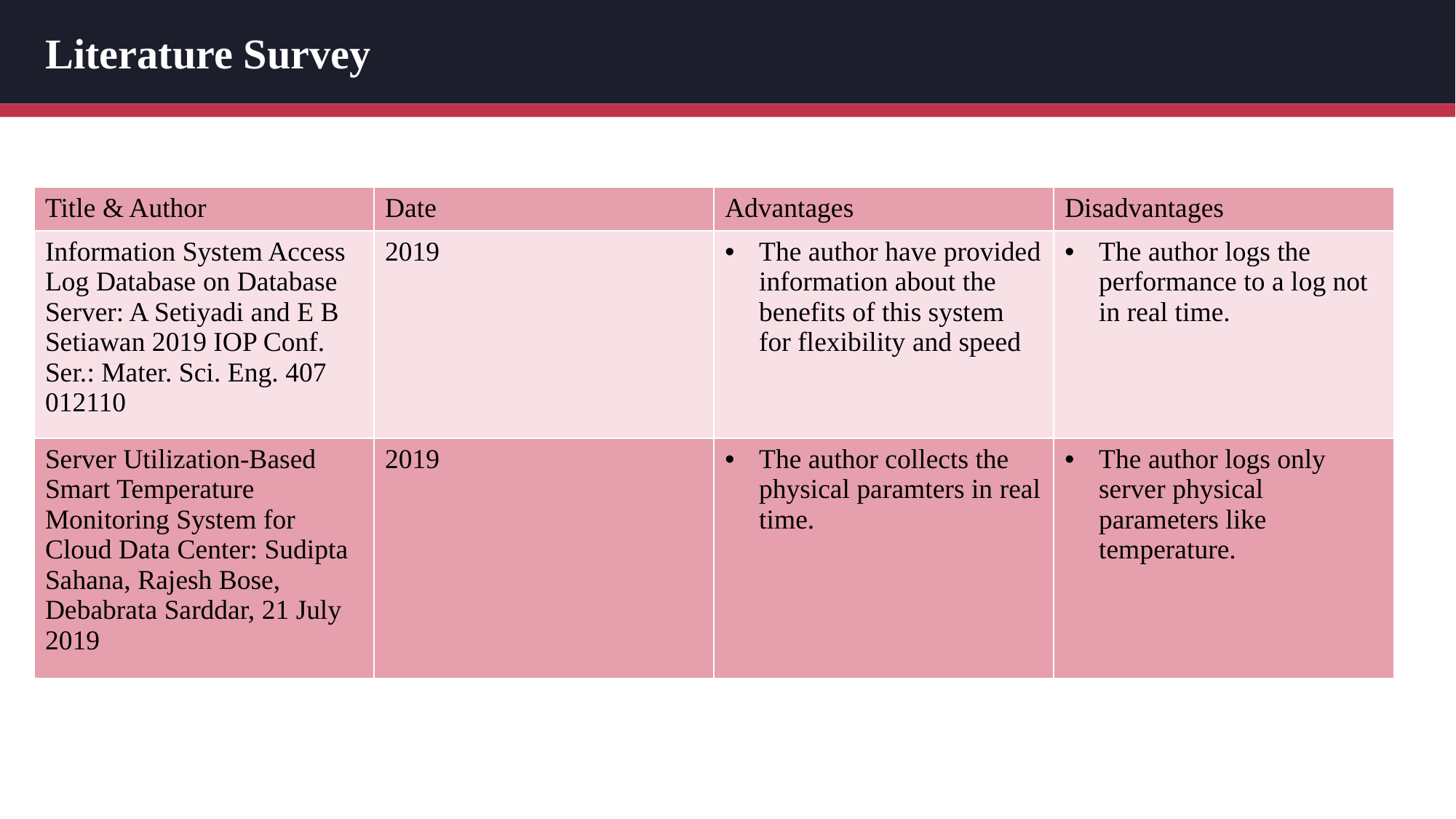

Literature Survey

| Title & Author | Date | Advantages | Disadvantages |
| --- | --- | --- | --- |
| Information System Access Log Database on Database Server: A Setiyadi and E B Setiawan 2019 IOP Conf. Ser.: Mater. Sci. Eng. 407 012110 | 2019 | The author have provided information about the benefits of this system for flexibility and speed | The author logs the performance to a log not in real time. |
| Server Utilization-Based Smart Temperature Monitoring System for Cloud Data Center: Sudipta Sahana, Rajesh Bose, Debabrata Sarddar, 21 July 2019 | 2019 | The author collects the physical paramters in real time. | The author logs only server physical parameters like temperature. |